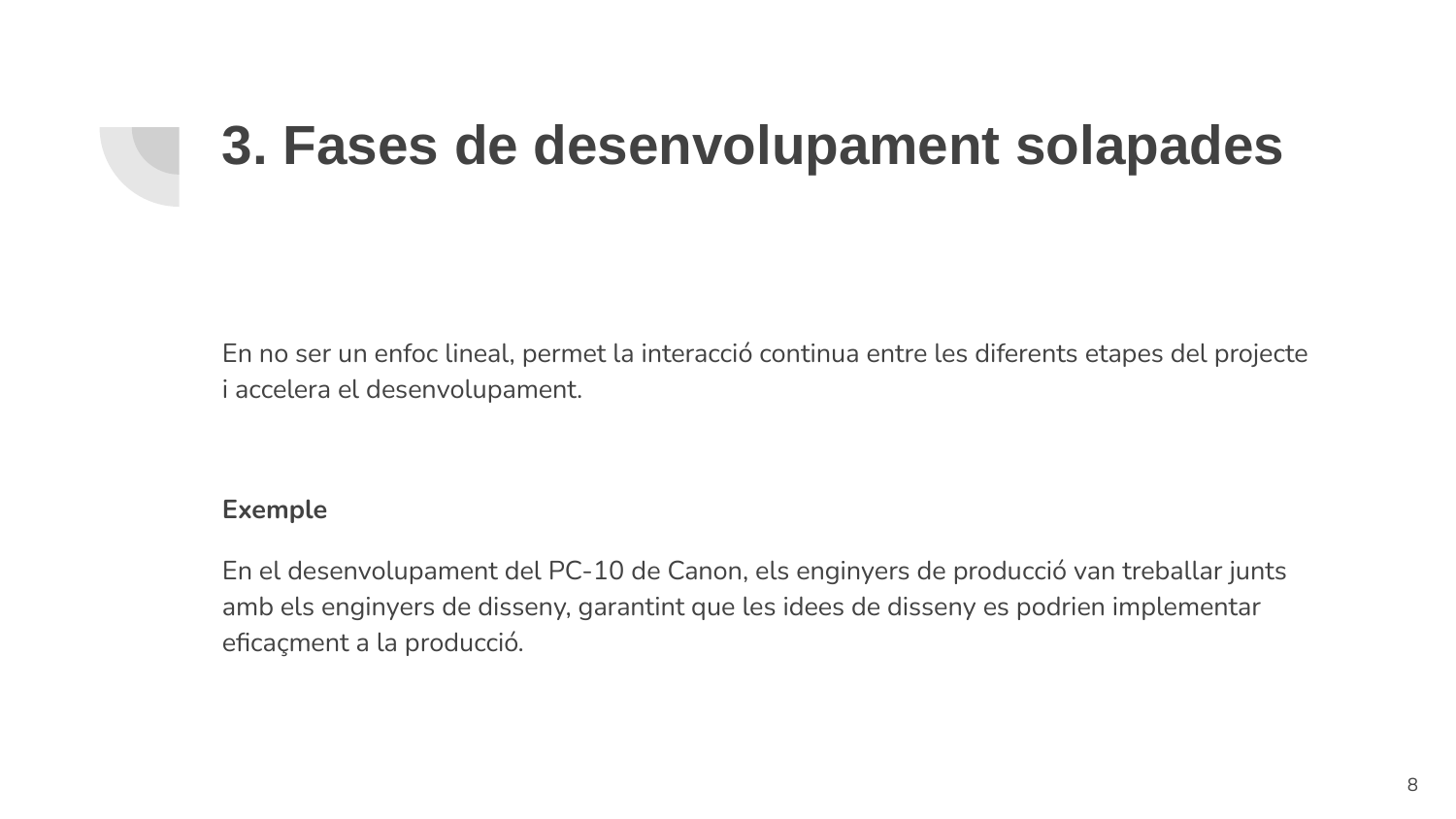

# 3. Fases de desenvolupament solapades
En no ser un enfoc lineal, permet la interacció continua entre les diferents etapes del projecte i accelera el desenvolupament.

Exemple
En el desenvolupament del PC-10 de Canon, els enginyers de producció van treballar junts amb els enginyers de disseny, garantint que les idees de disseny es podrien implementar eficaçment a la producció​.
8